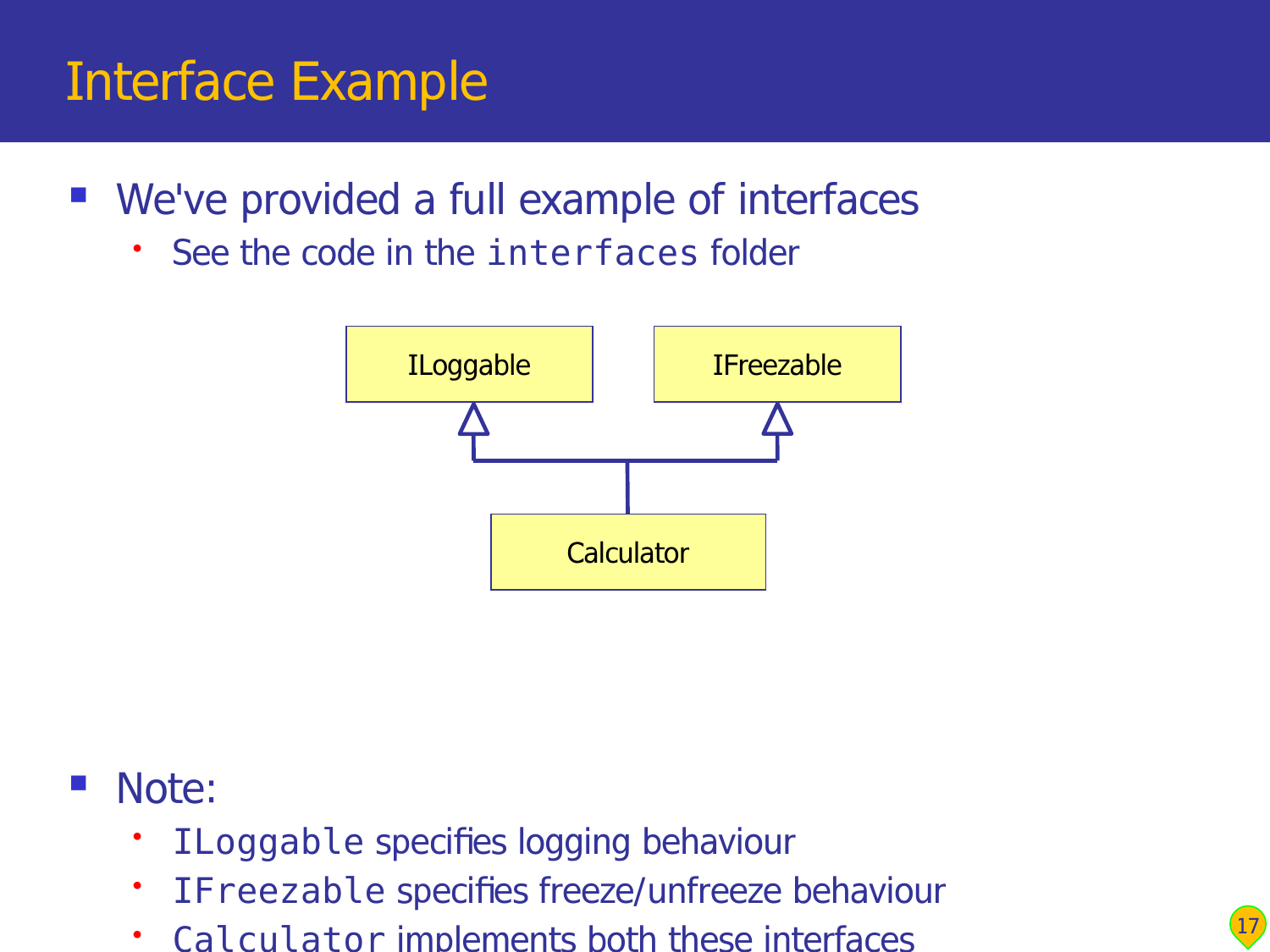

# Interface Example
We've provided a full example of interfaces
See the code in the interfaces folder

Note:
ILoggable specifies logging behaviour
IFreezable specifies freeze/unfreeze behaviour
Calculator implements both these interfaces
ILoggable
IFreezable

Calculator
17